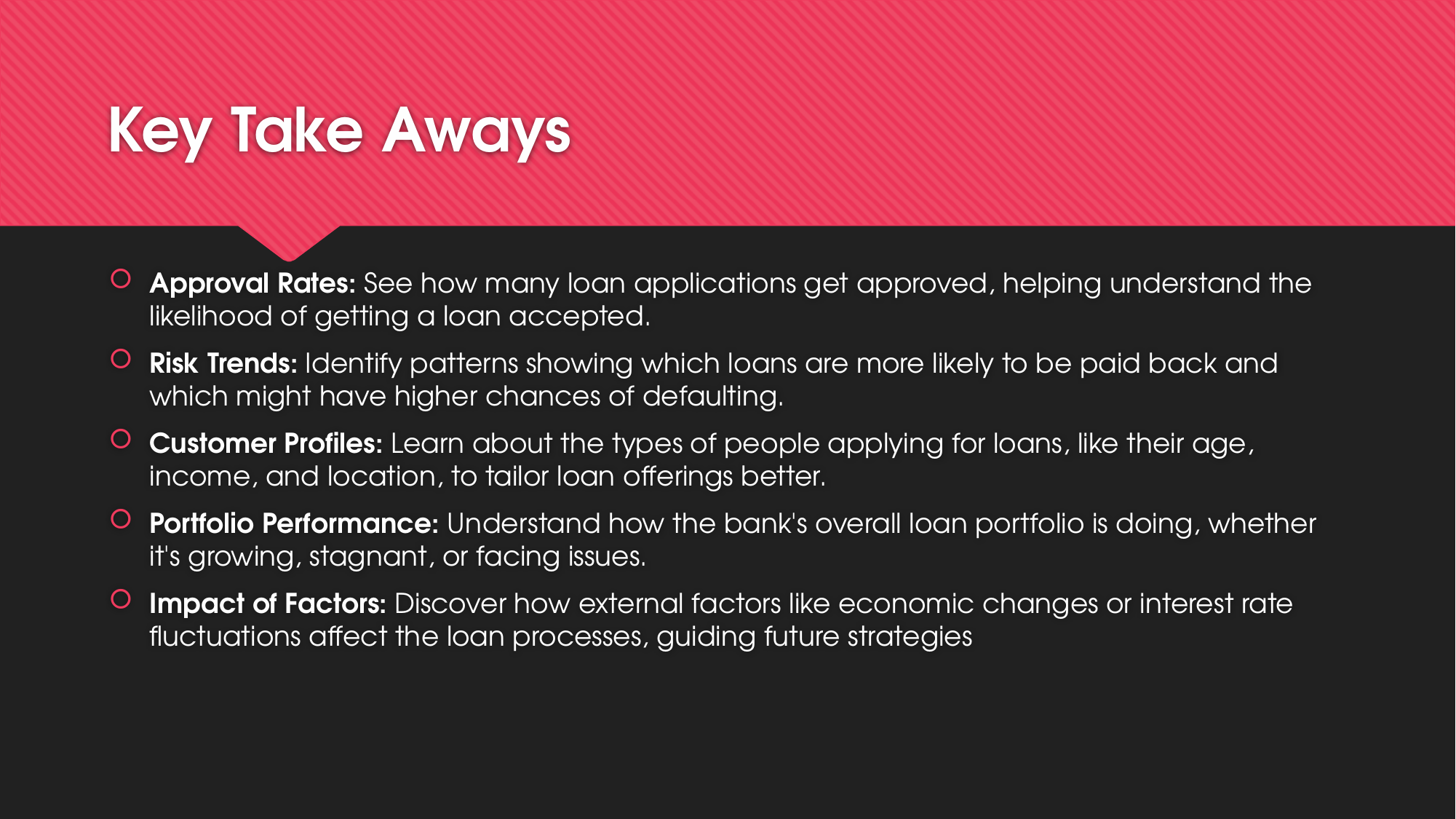

# Key Take Aways
Approval Rates: See how many loan applications get approved, helping understand the likelihood of getting a loan accepted.
Risk Trends: Identify patterns showing which loans are more likely to be paid back and which might have higher chances of defaulting.
Customer Profiles: Learn about the types of people applying for loans, like their age, income, and location, to tailor loan offerings better.
Portfolio Performance: Understand how the bank's overall loan portfolio is doing, whether it's growing, stagnant, or facing issues.
Impact of Factors: Discover how external factors like economic changes or interest rate fluctuations affect the loan processes, guiding future strategies